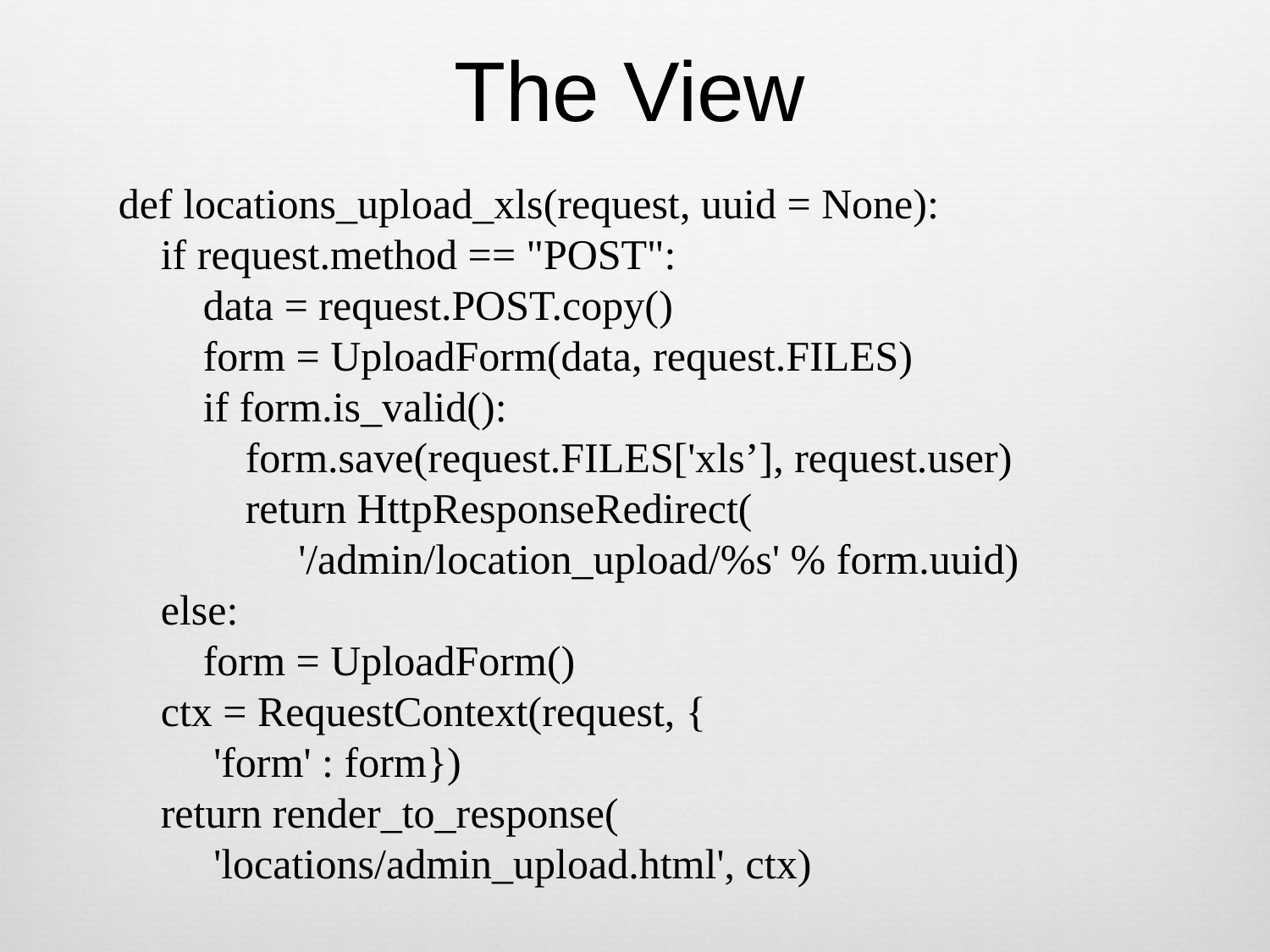

The View
def locations_upload_xls(request, uuid = None):
    if request.method == "POST":
        data = request.POST.copy()
        form = UploadForm(data, request.FILES)
        if form.is_valid():
            form.save(request.FILES['xls’], request.user)
            return HttpResponseRedirect(
                 '/admin/location_upload/%s' % form.uuid)
    else:
        form = UploadForm()
    ctx = RequestContext(request, {
         'form' : form})
    return render_to_response(
         'locations/admin_upload.html', ctx)